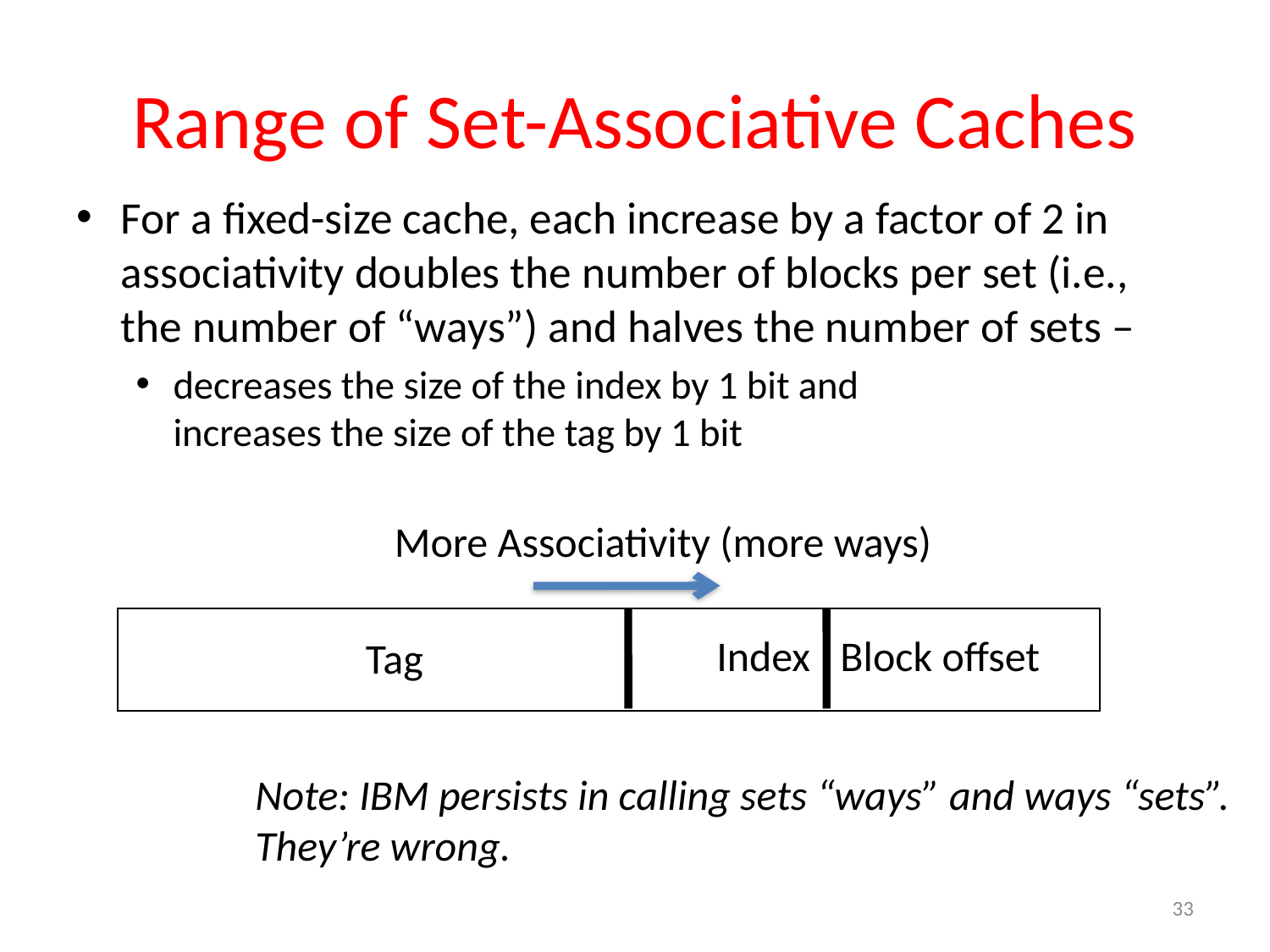

# Range of Set-Associative Caches
For a fixed-size cache, each increase by a factor of 2 in associativity doubles the number of blocks per set (i.e., the number of “ways”) and halves the number of sets –
decreases the size of the index by 1 bit and
increases the size of the tag by 1 bit
More Associativity (more ways)

Block offset
Index
Tag
Note: IBM persists in calling sets “ways” and ways “sets”.
They’re wrong.
33